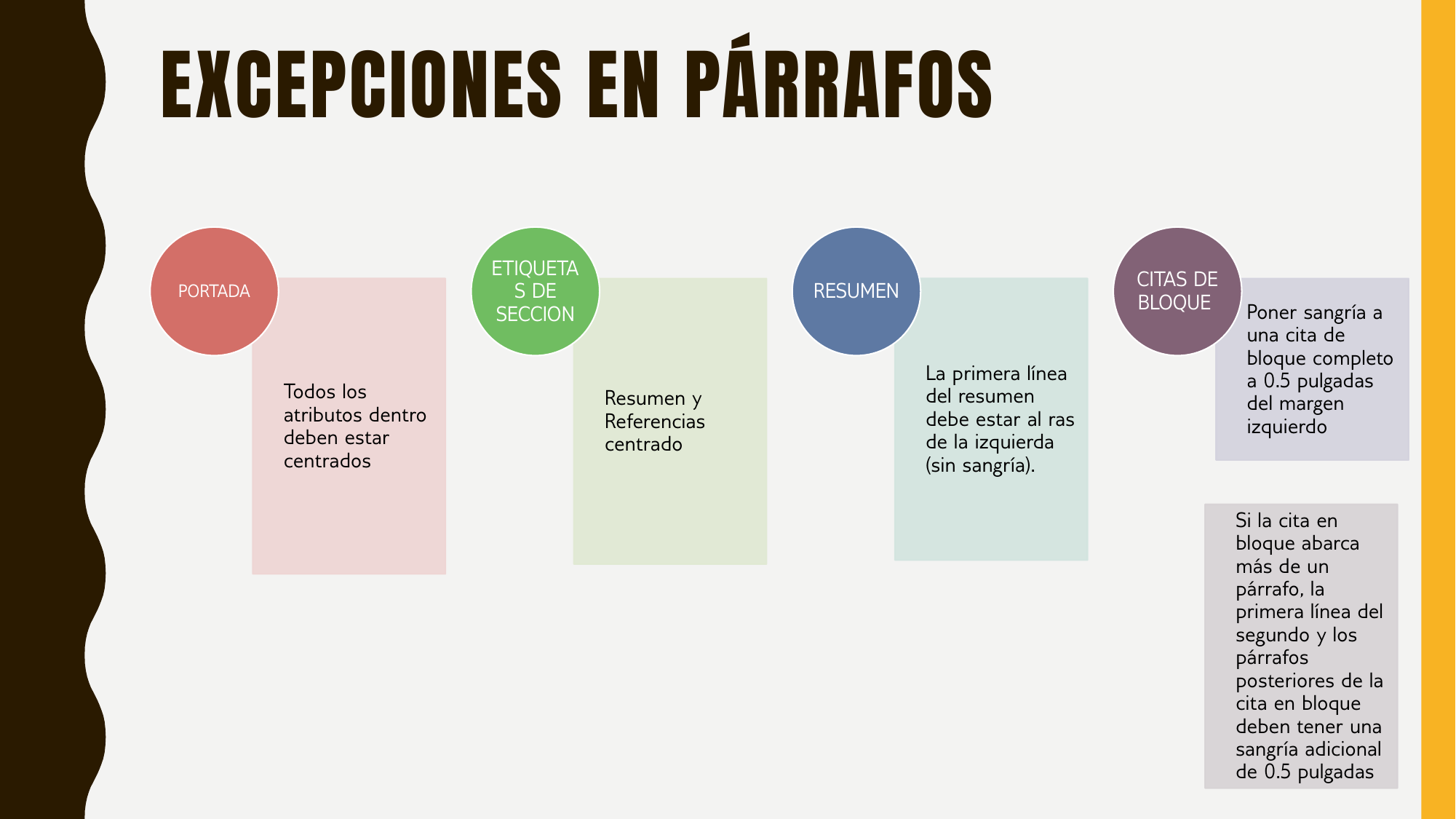

# Excepciones en párrafos
Todos los atributos dentro deben estar centrados
PORTADA
Resumen y Referencias centrado
ETIQUETAS DE SECCION
La primera línea del resumen debe estar al ras de la izquierda (sin sangría).
RESUMEN
Poner sangría a una cita de bloque completo a 0.5 pulgadas del margen izquierdo
Si la cita en bloque abarca más de un párrafo, la primera línea del segundo y los párrafos posteriores de la cita en bloque deben tener una sangría adicional de 0.5 pulgadas
CITAS DE BLOQUE